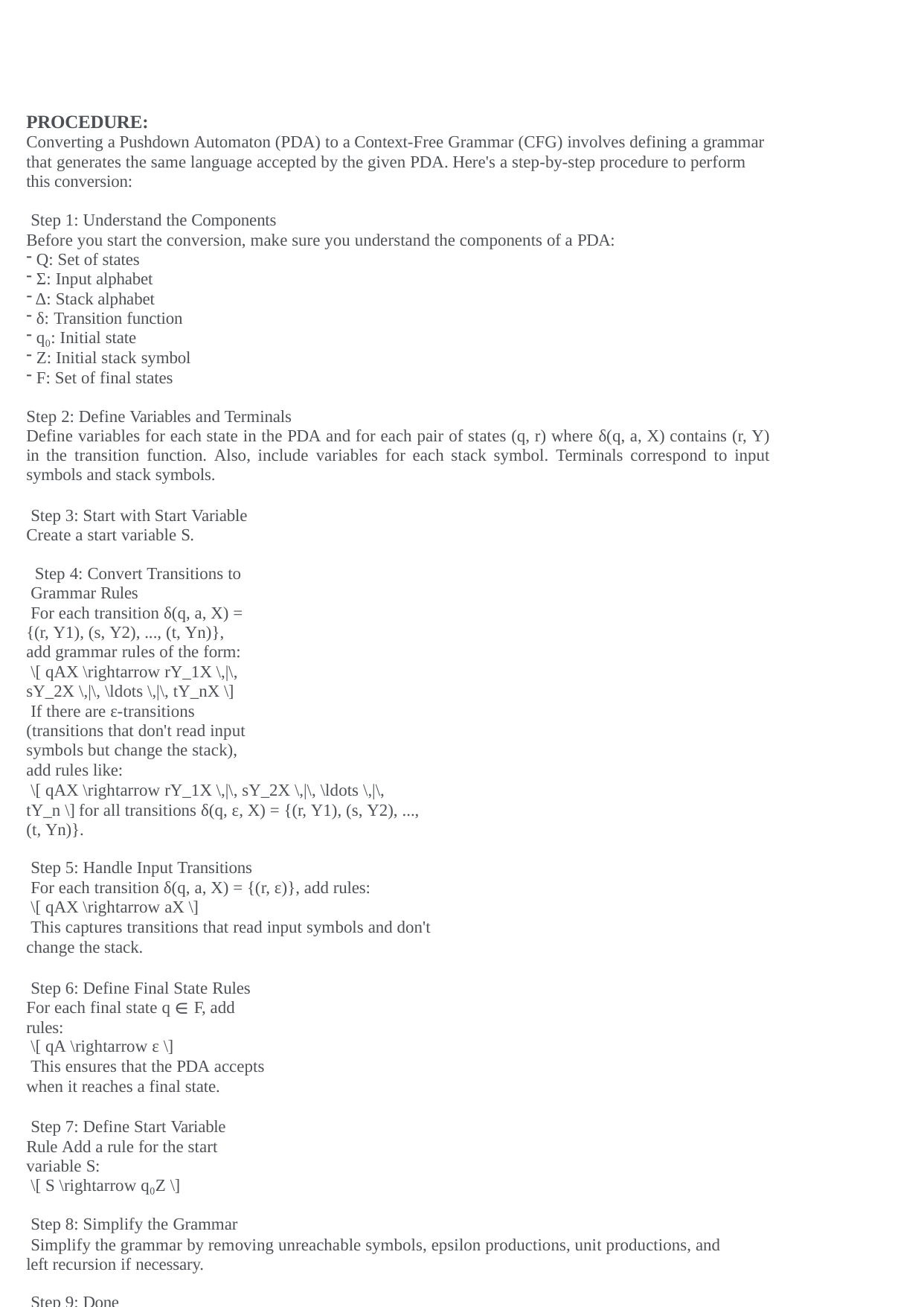

PROCEDURE:
Converting a Pushdown Automaton (PDA) to a Context-Free Grammar (CFG) involves defining a grammar that generates the same language accepted by the given PDA. Here's a step-by-step procedure to perform this conversion:
Step 1: Understand the Components
Before you start the conversion, make sure you understand the components of a PDA:
Q: Set of states
Σ: Input alphabet
Δ: Stack alphabet
δ: Transition function
q₀: Initial state
Z: Initial stack symbol
F: Set of final states
Step 2: Define Variables and Terminals
Define variables for each state in the PDA and for each pair of states (q, r) where δ(q, a, X) contains (r, Y) in the transition function. Also, include variables for each stack symbol. Terminals correspond to input symbols and stack symbols.

Step 3: Start with Start Variable Create a start variable S.
Step 4: Convert Transitions to Grammar Rules
For each transition δ(q, a, X) = {(r, Y1), (s, Y2), ..., (t, Yn)}, add grammar rules of the form:
\[ qAX \rightarrow rY_1X \,|\, sY_2X \,|\, \ldots \,|\, tY_nX \]
If there are ε-transitions (transitions that don't read input symbols but change the stack), add rules like:
\[ qAX \rightarrow rY_1X \,|\, sY_2X \,|\, \ldots \,|\, tY_n \] for all transitions δ(q, ε, X) = {(r, Y1), (s, Y2), ..., (t, Yn)}.
Step 5: Handle Input Transitions
For each transition δ(q, a, X) = {(r, ε)}, add rules:
\[ qAX \rightarrow aX \]
This captures transitions that read input symbols and don't change the stack.

Step 6: Define Final State Rules For each final state q ∈ F, add rules:
\[ qA \rightarrow ε \]
This ensures that the PDA accepts when it reaches a final state.

Step 7: Define Start Variable Rule Add a rule for the start variable S:
\[ S \rightarrow q₀Z \]
Step 8: Simplify the Grammar
Simplify the grammar by removing unreachable symbols, epsilon productions, unit productions, and left recursion if necessary.
Step 9: Done
The resulting CFG now generates the same language as the original PDA.